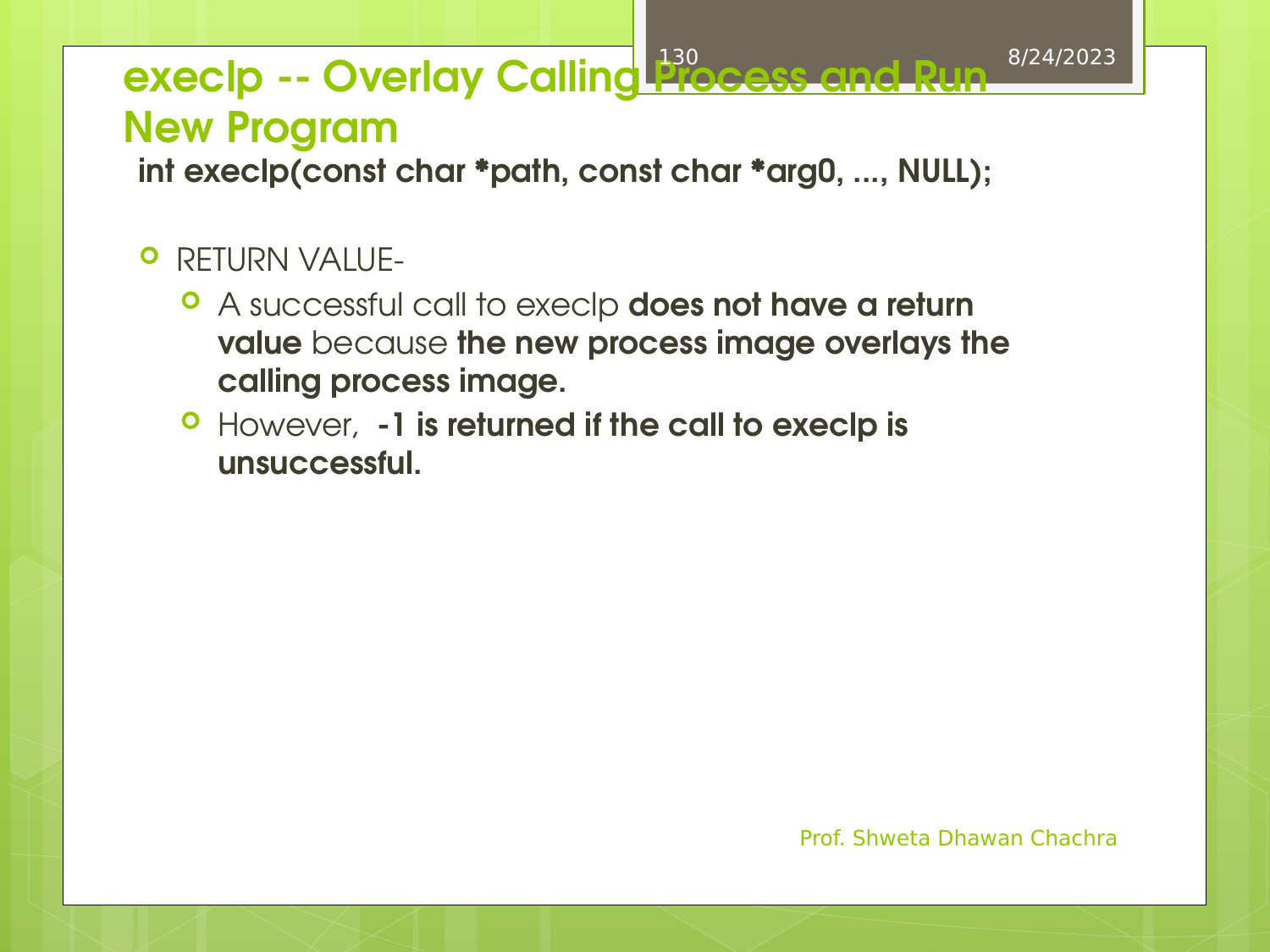

130
8/24/2023
# execlp -- Overlay Calling Process and Run New Program
int execlp(const char *path, const char *arg0, ..., NULL);

RETURN VALUE-
A successful call to execlp does not have a return value because the new process image overlays the calling process image.
However,  -1 is returned if the call to execlp is unsuccessful.
Prof. Shweta Dhawan Chachra